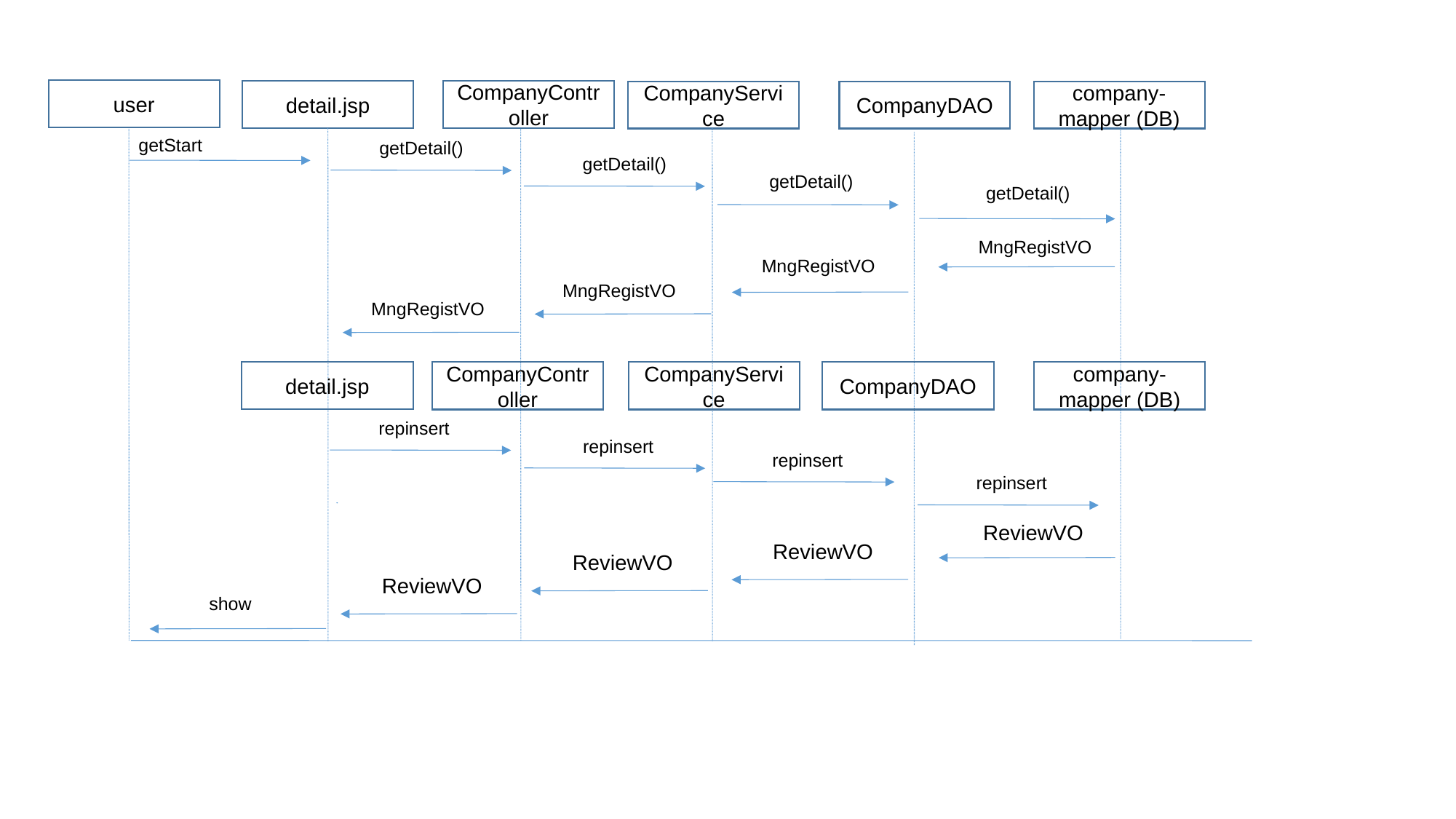

user
CompanyController
detail.jsp
CompanyService
CompanyDAO
company-mapper (DB)
getStart
getDetail()
getDetail()
getDetail()
getDetail()
MngRegistVO
MngRegistVO
MngRegistVO
MngRegistVO
detail.jsp
CompanyController
CompanyService
CompanyDAO
company-mapper (DB)
repinsert
repinsert
repinsert
repinsert
ReviewVO
ReviewVO
ReviewVO
ReviewVO
show